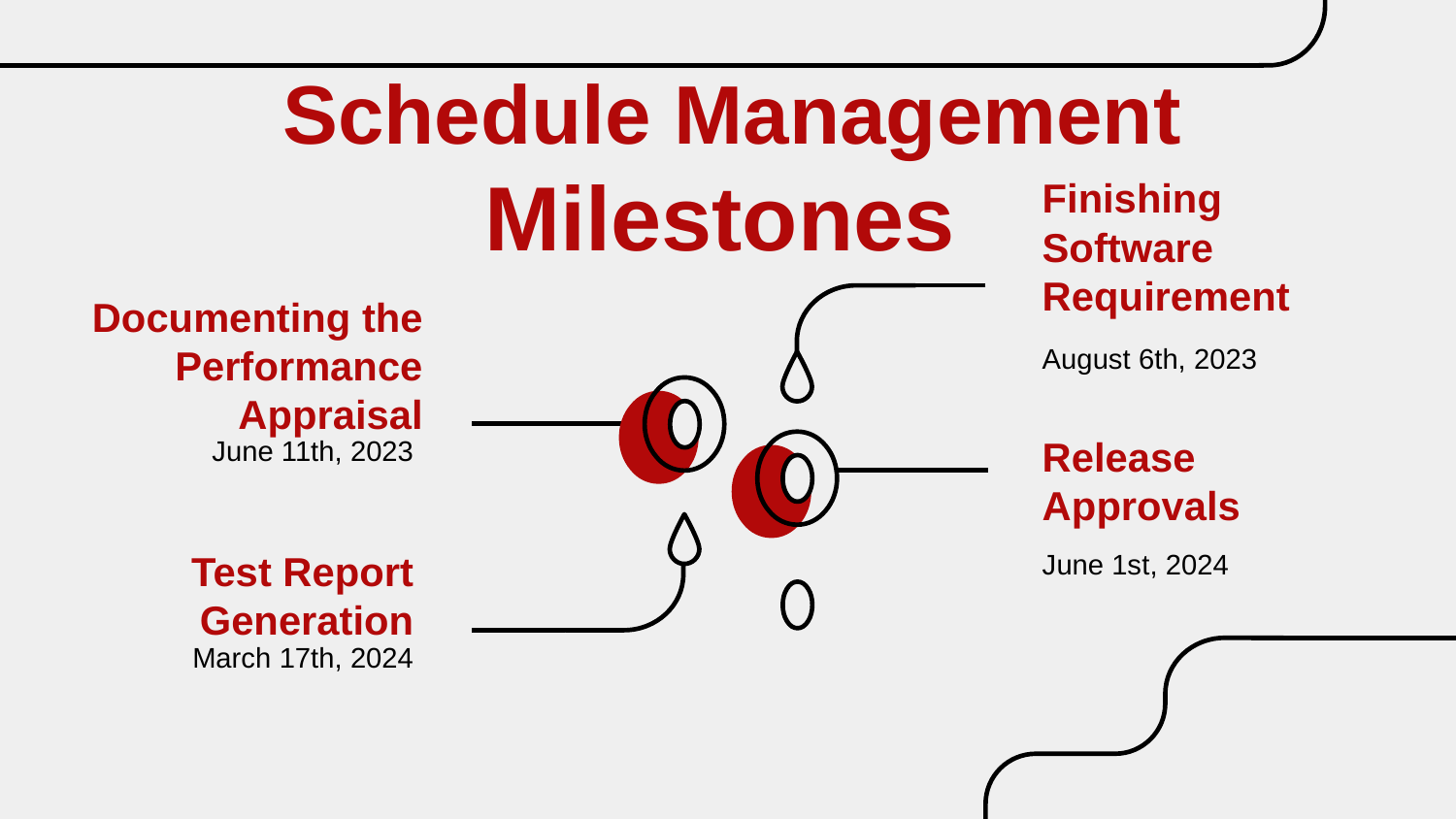

# Schedule Management
Milestones
Finishing Software Requirement

Documenting the Performance Appraisal

August 6th, 2023

Release Approvals
June 11th, 2023
June 1st, 2024

Test Report Generation

March 17th, 2024